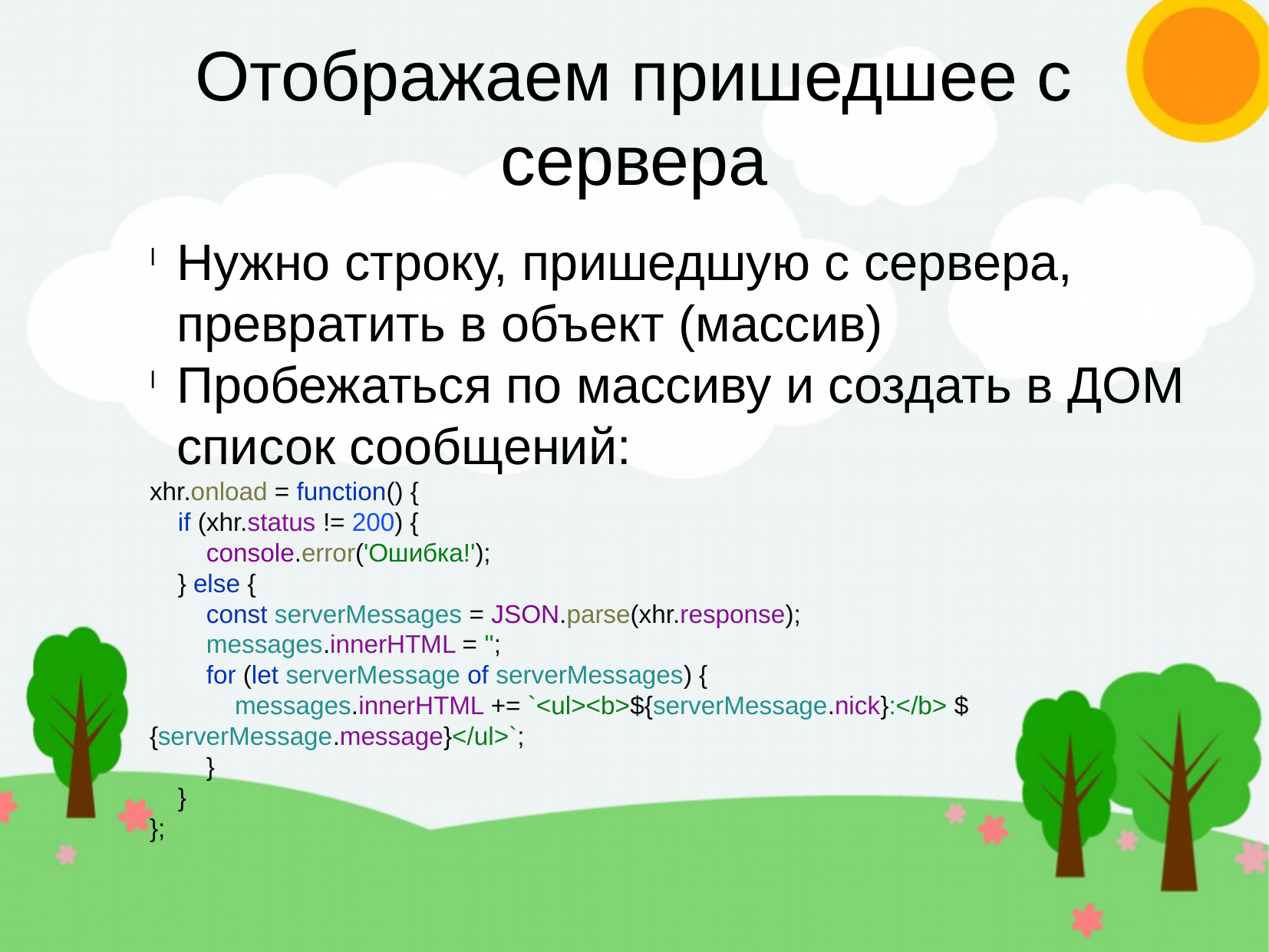

Отображаем пришедшее с сервера

Нужно строку, пришедшую с сервера, превратить в объект (массив)
Пробежаться по массиву и создать в ДОМ список сообщений:
xhr.onload = function() {
    if (xhr.status != 200) {
        console.error('Ошибка!');
    } else {
        const serverMessages = JSON.parse(xhr.response);
        messages.innerHTML = '';
        for (let serverMessage of serverMessages) {
            messages.innerHTML += `<ul><b>${serverMessage.nick}:</b> ${serverMessage.message}</ul>`;
        }
    }
};